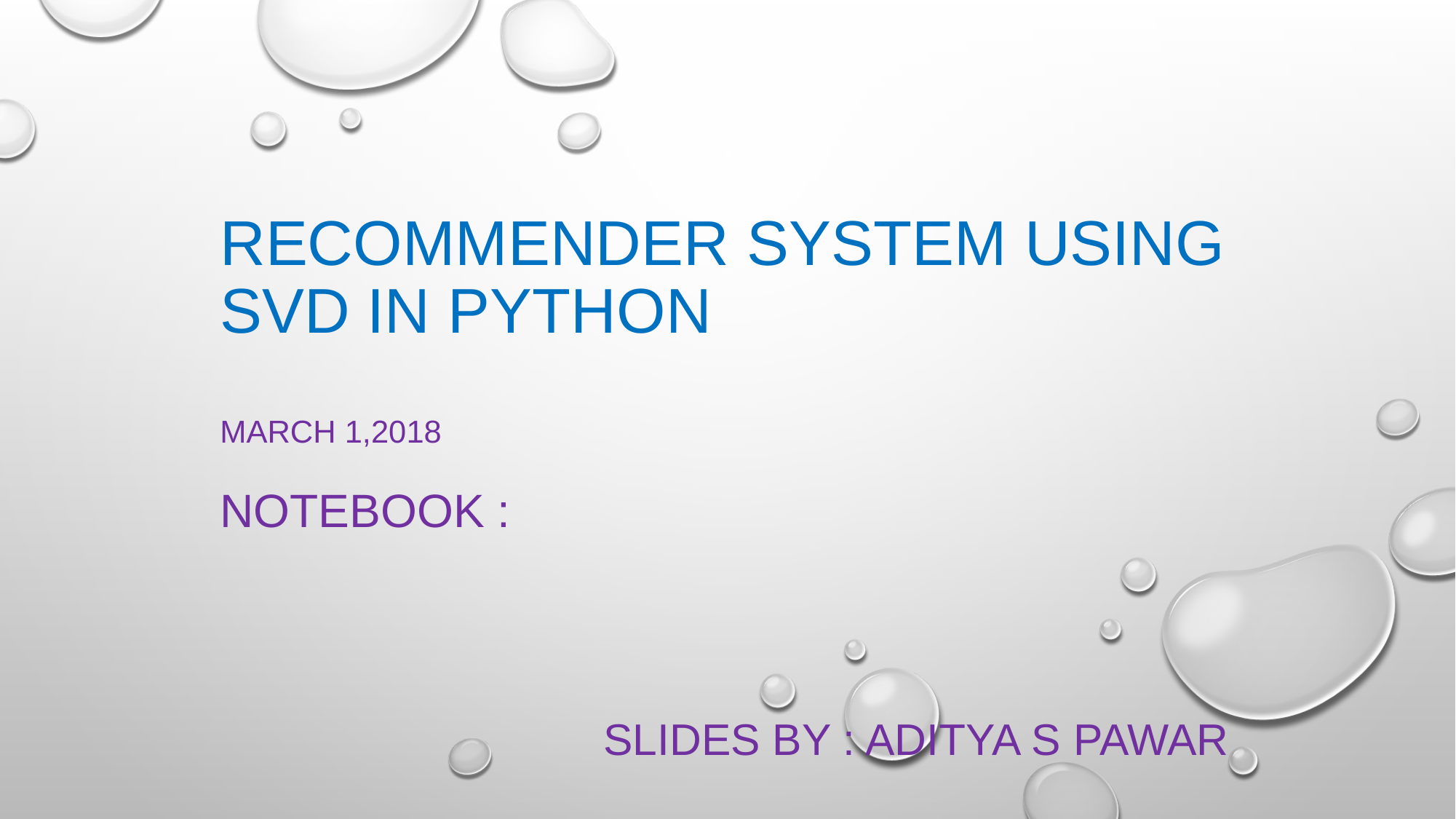

# Recommender system using svd in python March 1,2018
Notebook :

                               Slides by : Aditya s pawar